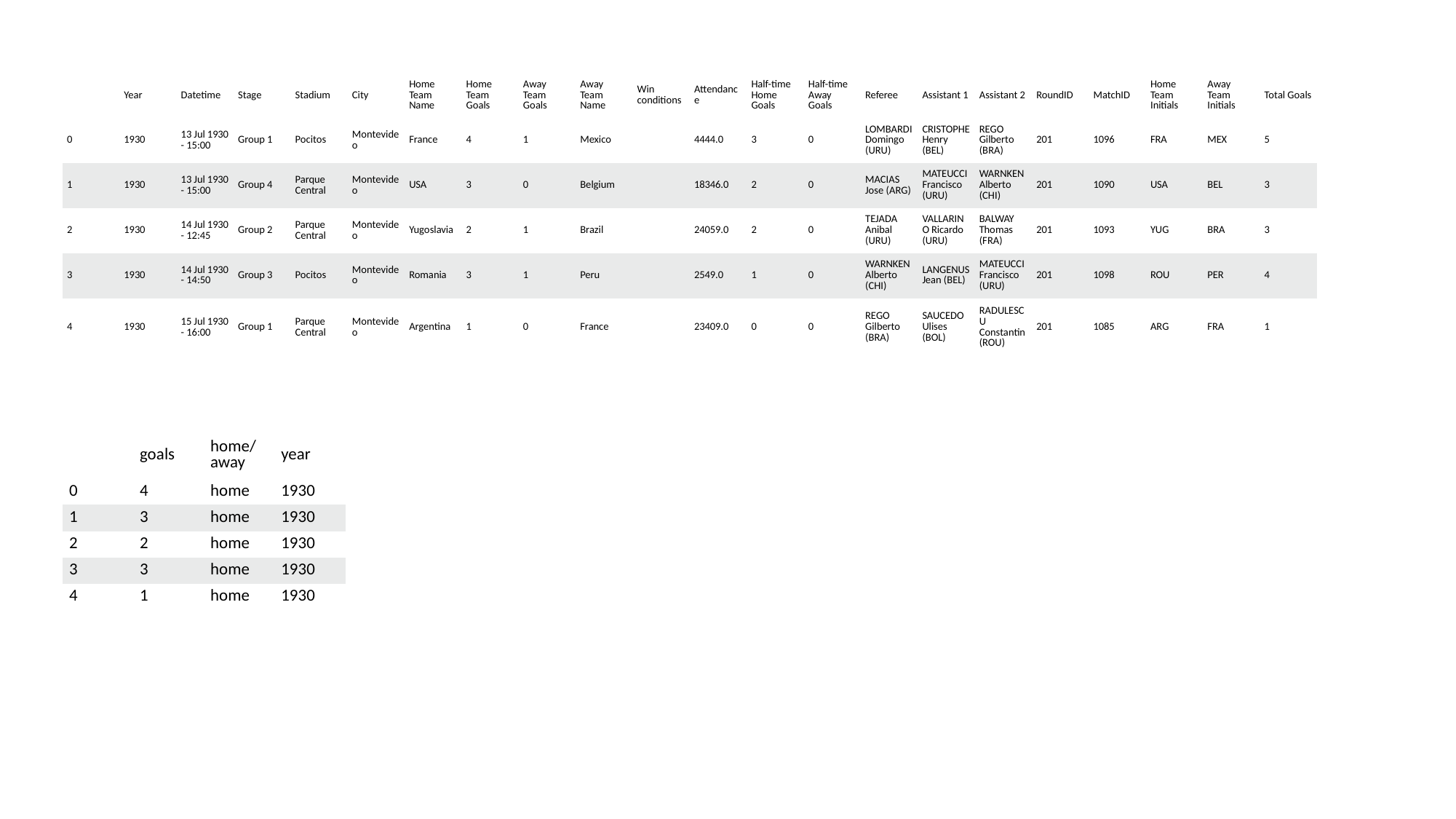

|  | Year | Datetime | Stage | Stadium | City | Home Team Name | Home Team Goals | Away Team Goals | Away Team Name | Win conditions | Attendance | Half-time Home Goals | Half-time Away Goals | Referee | Assistant 1 | Assistant 2 | RoundID | MatchID | Home Team Initials | Away Team Initials | Total Goals |
| --- | --- | --- | --- | --- | --- | --- | --- | --- | --- | --- | --- | --- | --- | --- | --- | --- | --- | --- | --- | --- | --- |
| 0 | 1930 | 13 Jul 1930 - 15:00 | Group 1 | Pocitos | Montevideo | France | 4 | 1 | Mexico |  | 4444.0 | 3 | 0 | LOMBARDI Domingo (URU) | CRISTOPHE Henry (BEL) | REGO Gilberto (BRA) | 201 | 1096 | FRA | MEX | 5 |
| 1 | 1930 | 13 Jul 1930 - 15:00 | Group 4 | Parque Central | Montevideo | USA | 3 | 0 | Belgium |  | 18346.0 | 2 | 0 | MACIAS Jose (ARG) | MATEUCCI Francisco (URU) | WARNKEN Alberto (CHI) | 201 | 1090 | USA | BEL | 3 |
| 2 | 1930 | 14 Jul 1930 - 12:45 | Group 2 | Parque Central | Montevideo | Yugoslavia | 2 | 1 | Brazil |  | 24059.0 | 2 | 0 | TEJADA Anibal (URU) | VALLARINO Ricardo (URU) | BALWAY Thomas (FRA) | 201 | 1093 | YUG | BRA | 3 |
| 3 | 1930 | 14 Jul 1930 - 14:50 | Group 3 | Pocitos | Montevideo | Romania | 3 | 1 | Peru |  | 2549.0 | 1 | 0 | WARNKEN Alberto (CHI) | LANGENUS Jean (BEL) | MATEUCCI Francisco (URU) | 201 | 1098 | ROU | PER | 4 |
| 4 | 1930 | 15 Jul 1930 - 16:00 | Group 1 | Parque Central | Montevideo | Argentina | 1 | 0 | France |  | 23409.0 | 0 | 0 | REGO Gilberto (BRA) | SAUCEDO Ulises (BOL) | RADULESCU Constantin (ROU) | 201 | 1085 | ARG | FRA | 1 |
|  | goals | home/away | year |
| --- | --- | --- | --- |
| 0 | 4 | home | 1930 |
| 1 | 3 | home | 1930 |
| 2 | 2 | home | 1930 |
| 3 | 3 | home | 1930 |
| 4 | 1 | home | 1930 |